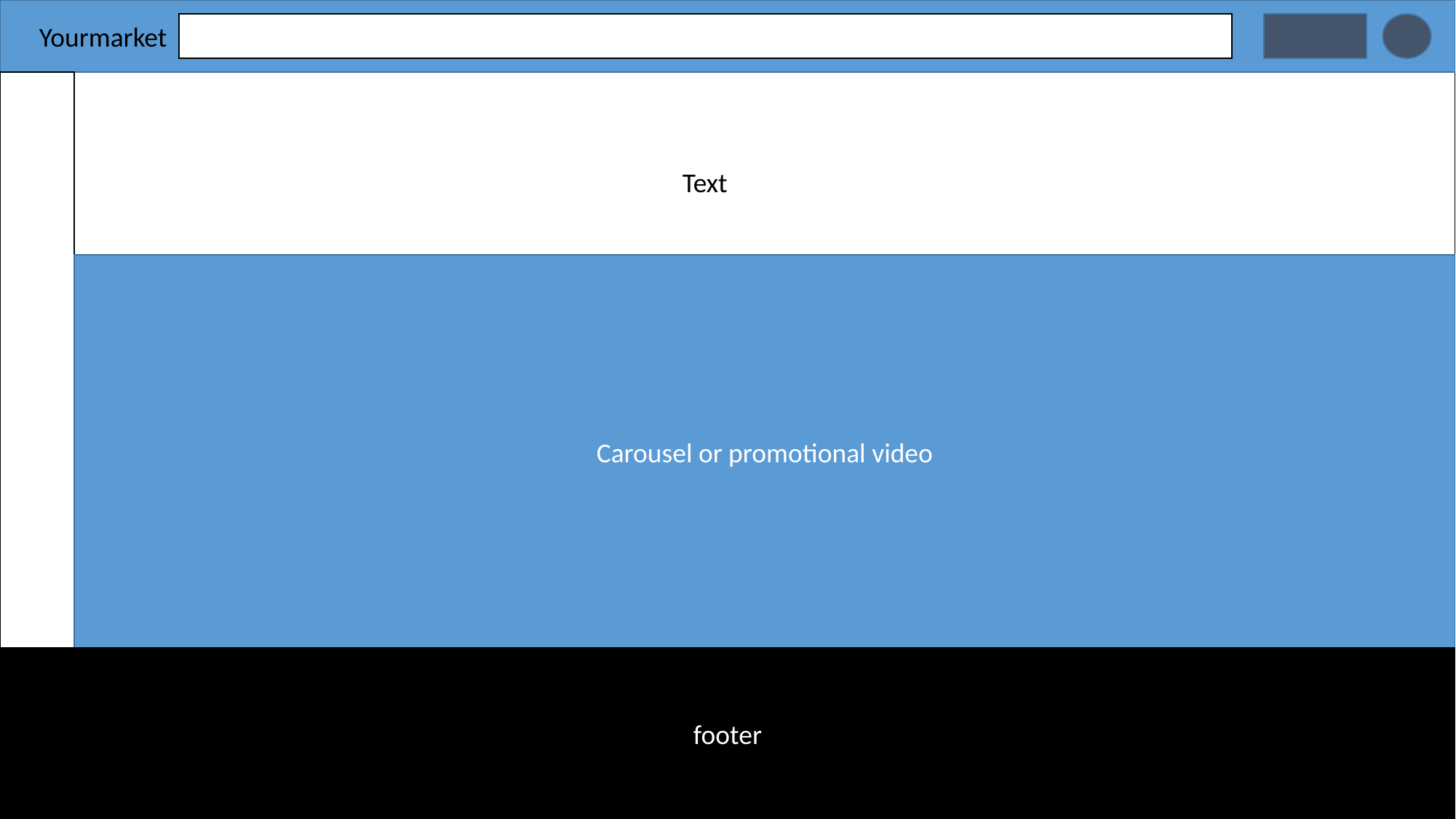

Yourmarket

Text
Carousel or promotional video
footer